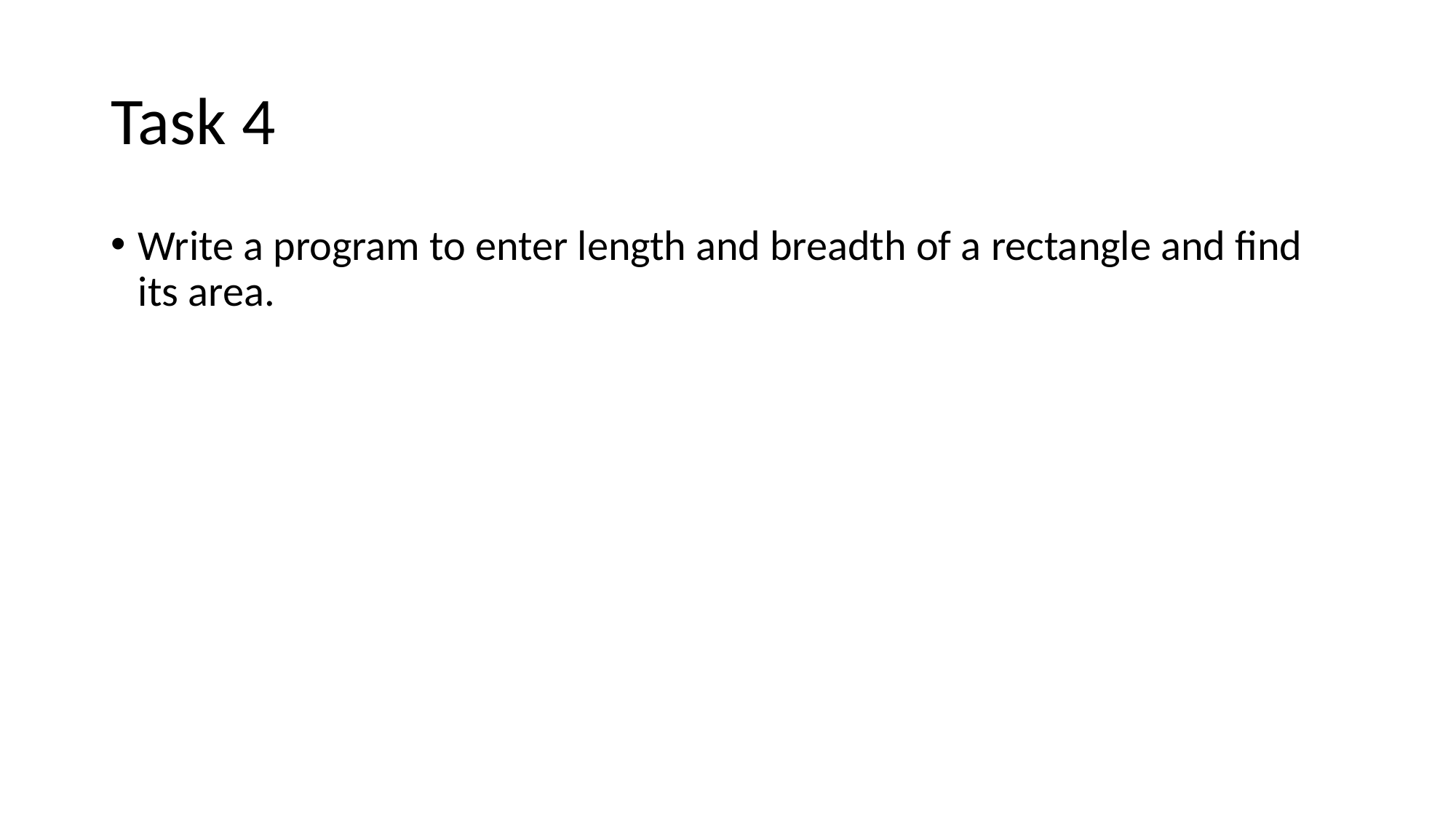

# Task 4
Write a program to enter length and breadth of a rectangle and find its area.